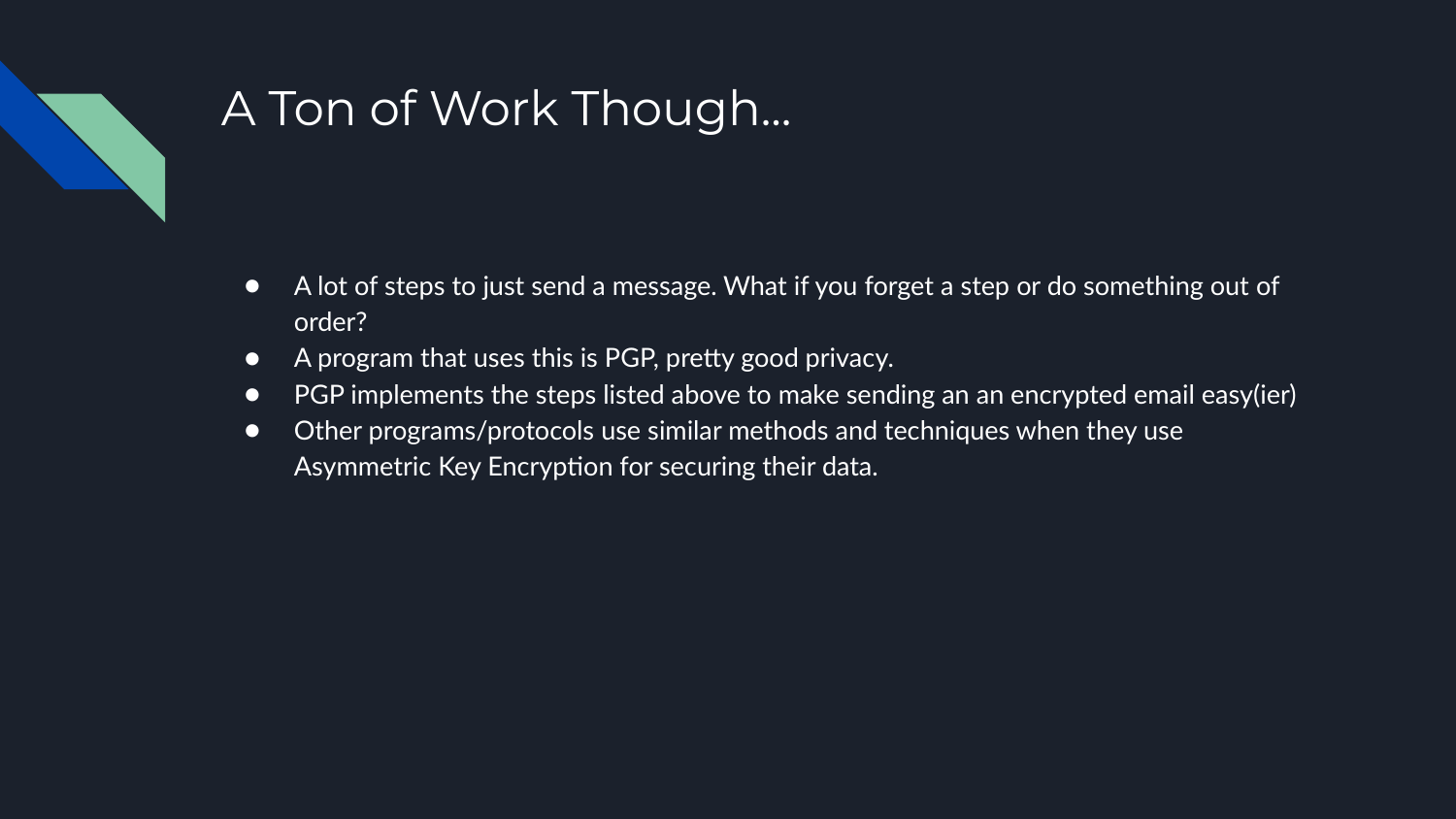

# A Ton of Work Though...
A lot of steps to just send a message. What if you forget a step or do something out of order?
A program that uses this is PGP, pretty good privacy.
PGP implements the steps listed above to make sending an an encrypted email easy(ier)
Other programs/protocols use similar methods and techniques when they use Asymmetric Key Encryption for securing their data.